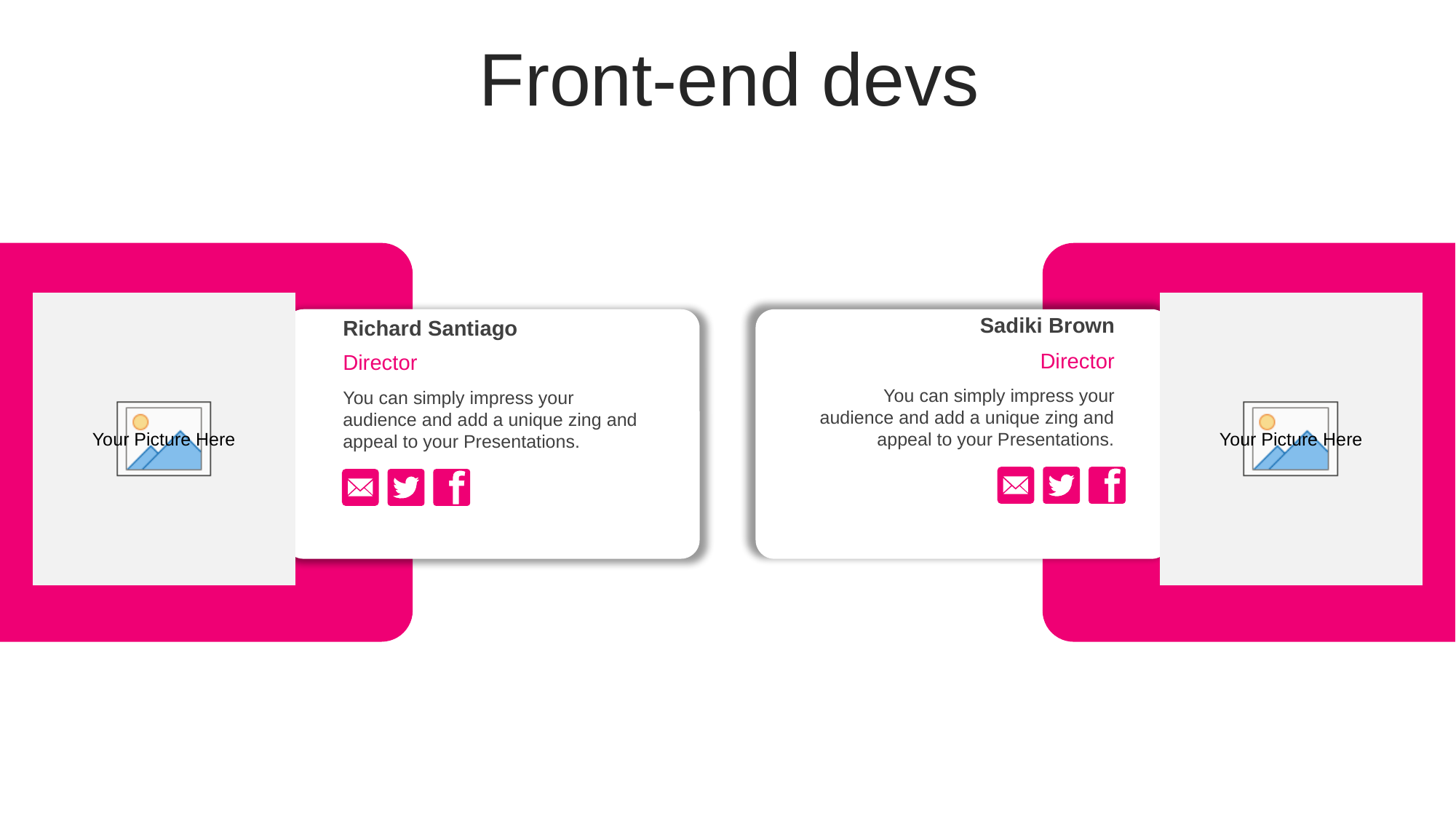

Front-end devs

Sadiki Brown
Director
You can simply impress your audience and add a unique zing and appeal to your Presentations.
Richard Santiago
Director
You can simply impress your audience and add a unique zing and appeal to your Presentations.